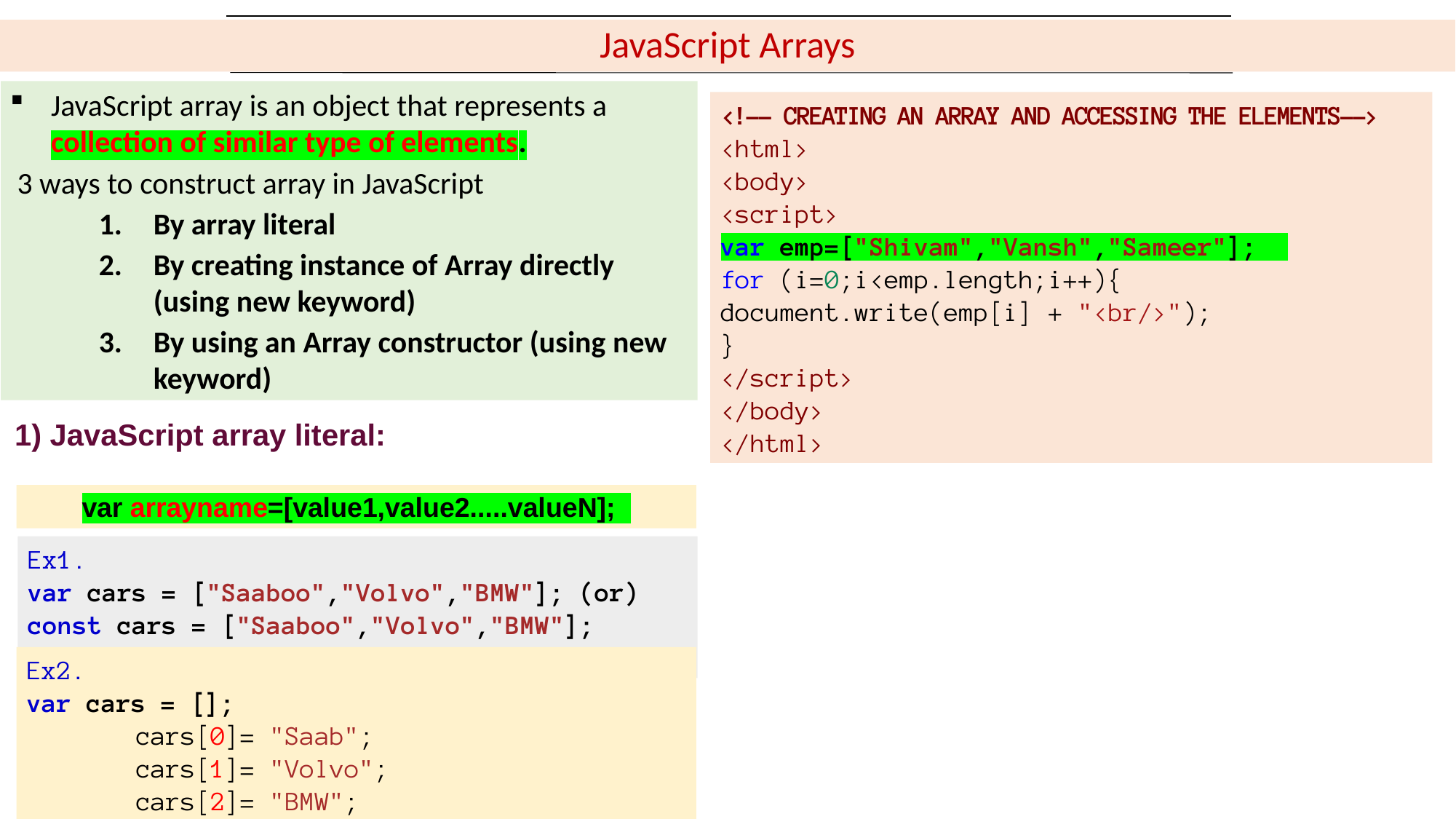

# JavaScript Arrays
JavaScript array is an object that represents a collection of similar type of elements.
 3 ways to construct array in JavaScript
By array literal
By creating instance of Array directly (using new keyword)
By using an Array constructor (using new keyword)
<!–- CREATING AN ARRAY AND ACCESSING THE ELEMENTS-->
<html>
<body>
<script>
var emp=["Shivam","Vansh","Sameer"];
for (i=0;i<emp.length;i++){
document.write(emp[i] + "<br/>");
}
</script>
</body>
</html>
1) JavaScript array literal:
var arrayname=[value1,value2.....valueN];
Ex1.
var cars = ["Saaboo","Volvo","BMW"]; (or) const cars = ["Saaboo","Volvo","BMW"];

Ex2.
var cars = [];
	cars[0]= "Saab";
	cars[1]= "Volvo";
	cars[2]= "BMW";